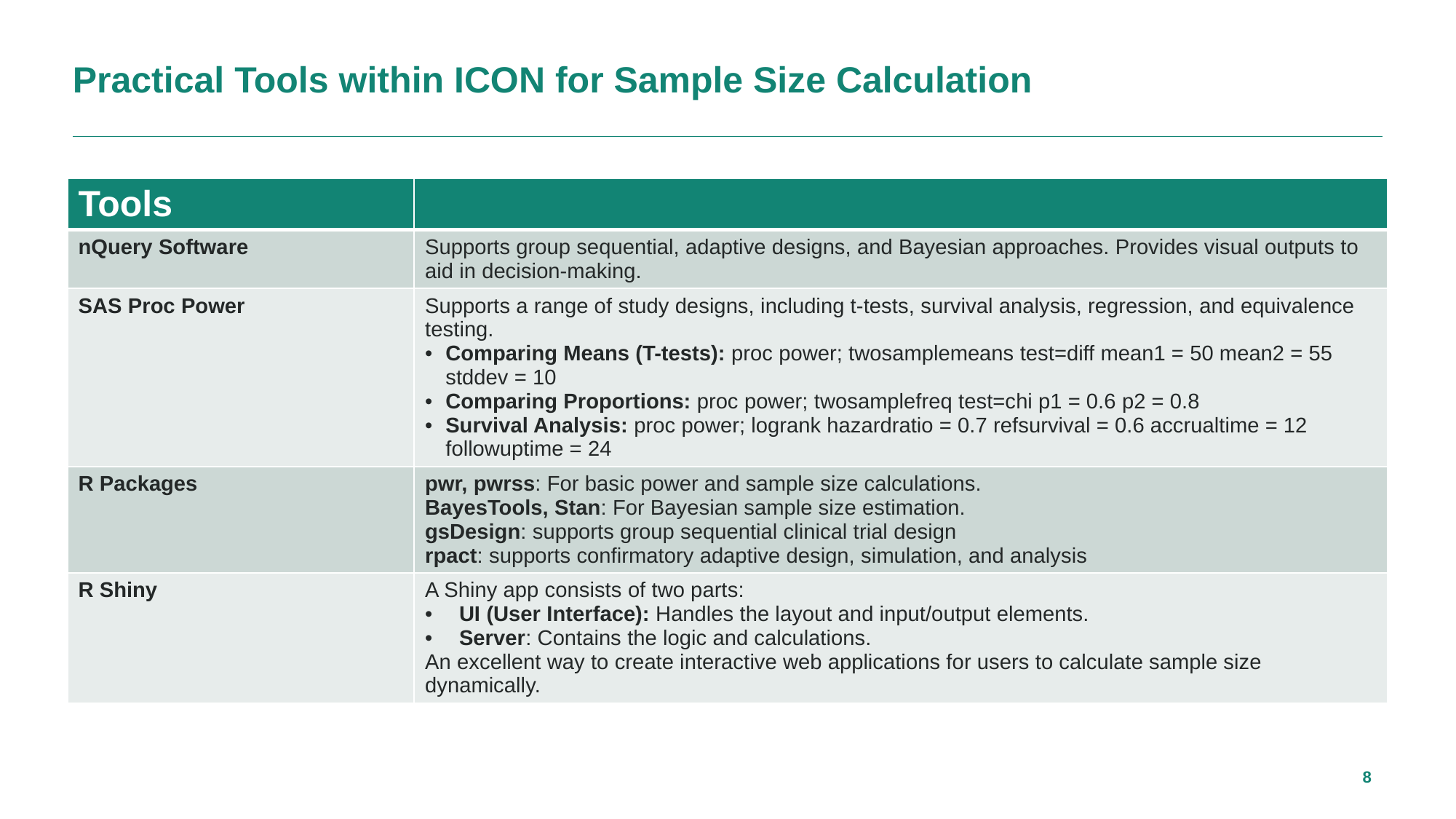

# Practical Tools within ICON for Sample Size Calculation
| Tools |  |
| --- | --- |
| nQuery Software | Supports group sequential, adaptive designs, and Bayesian approaches. Provides visual outputs to aid in decision-making. |
| SAS Proc Power | Supports a range of study designs, including t-tests, survival analysis, regression, and equivalence testing. Comparing Means (T-tests): proc power; twosamplemeans test=diff mean1 = 50 mean2 = 55 stddev = 10 Comparing Proportions: proc power; twosamplefreq test=chi p1 = 0.6 p2 = 0.8 Survival Analysis: proc power; logrank hazardratio = 0.7 refsurvival = 0.6 accrualtime = 12 followuptime = 24 |
| R Packages | pwr, pwrss: For basic power and sample size calculations. BayesTools, Stan: For Bayesian sample size estimation. gsDesign: supports group sequential clinical trial design rpact: supports confirmatory adaptive design, simulation, and analysis |
| R Shiny | A Shiny app consists of two parts: UI (User Interface): Handles the layout and input/output elements. Server: Contains the logic and calculations. An excellent way to create interactive web applications for users to calculate sample size dynamically. |
8